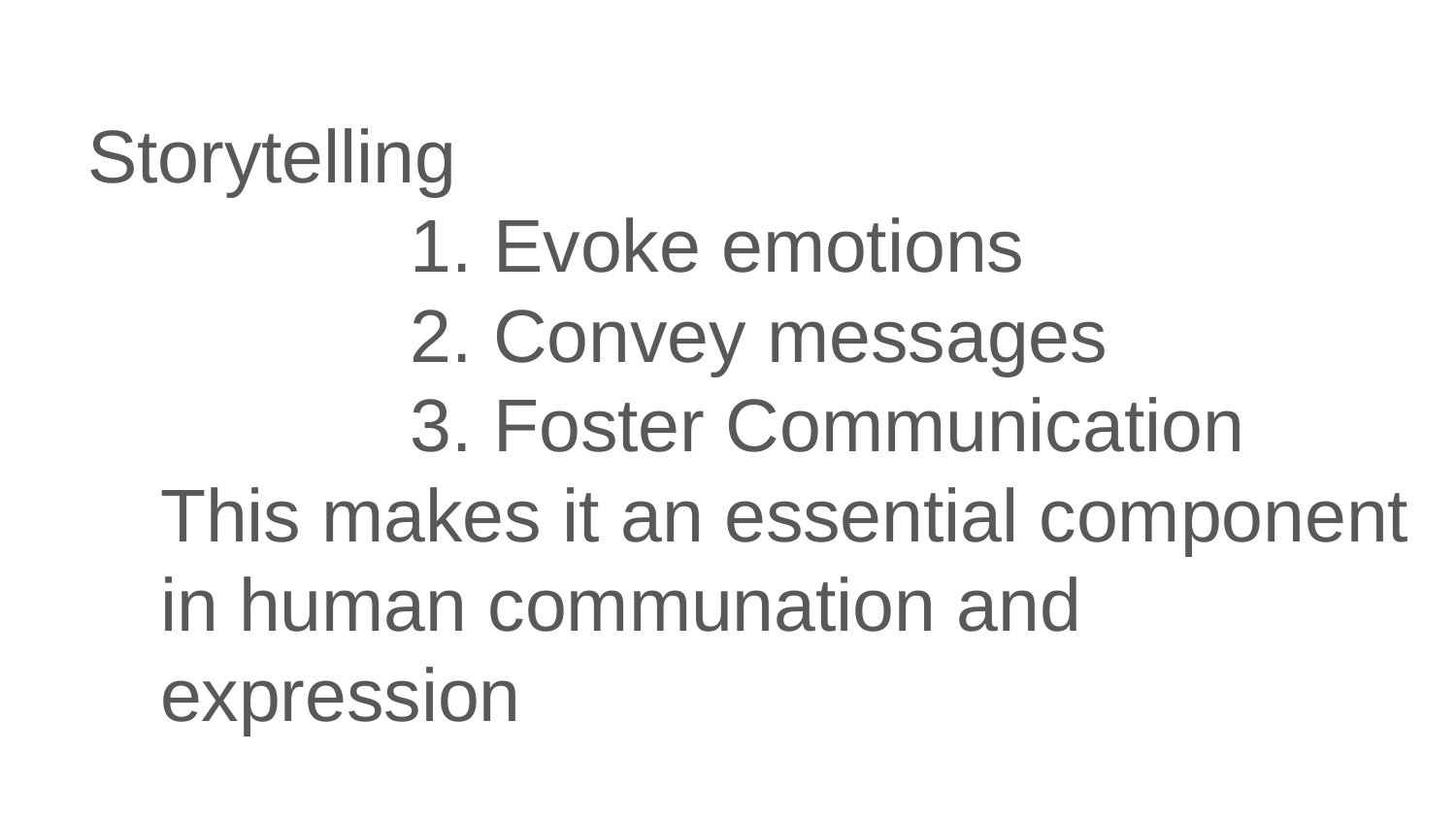

Storytelling
            1. Evoke emotions
            2. Convey messages
            3. Foster Communication
This makes it an essential component in human communation and expression